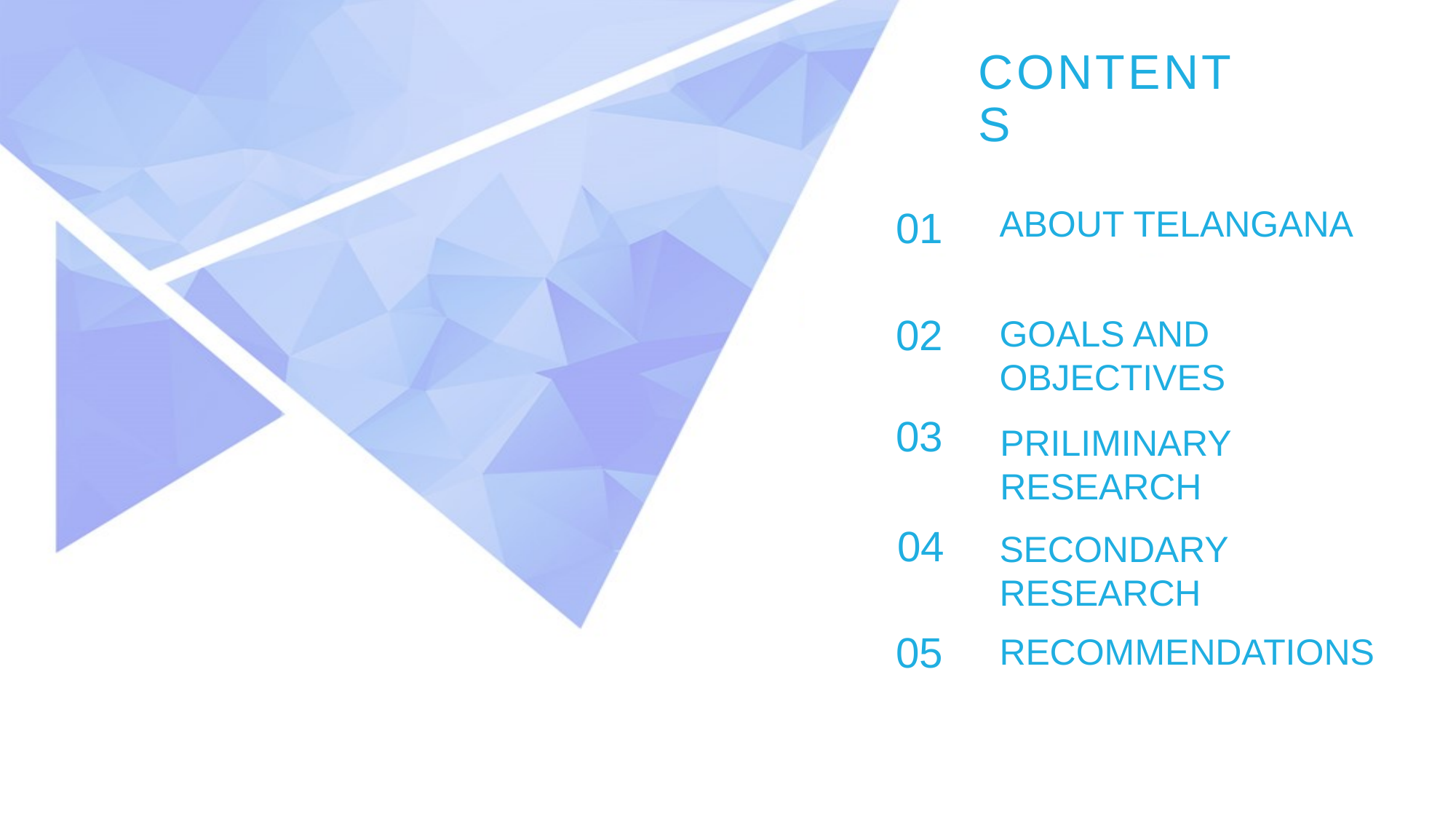

CONTENTS
#
01
02
03
04
05
ABOUT TELANGANA
GOALS AND OBJECTIVES
PRILIMINARY RESEARCH
SECONDARY RESEARCH
RECOMMENDATIONS